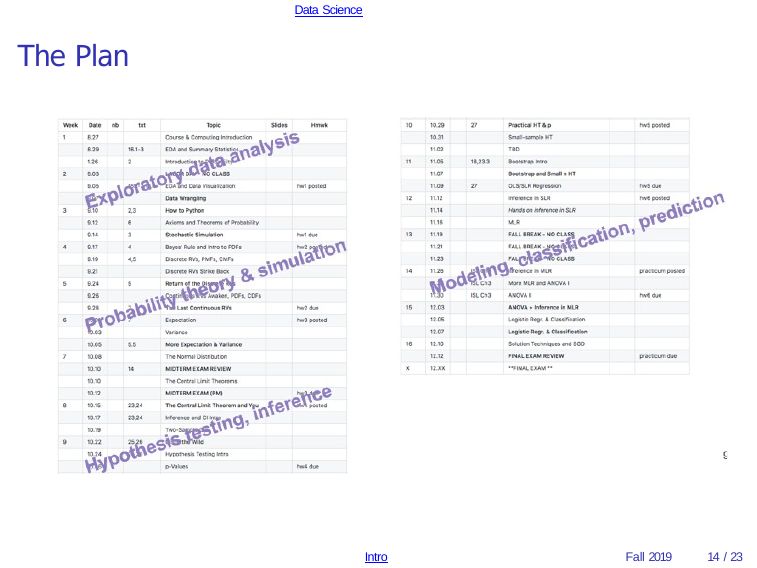

Data Science
The Plan

Intro
Fall 2019
14 / 23